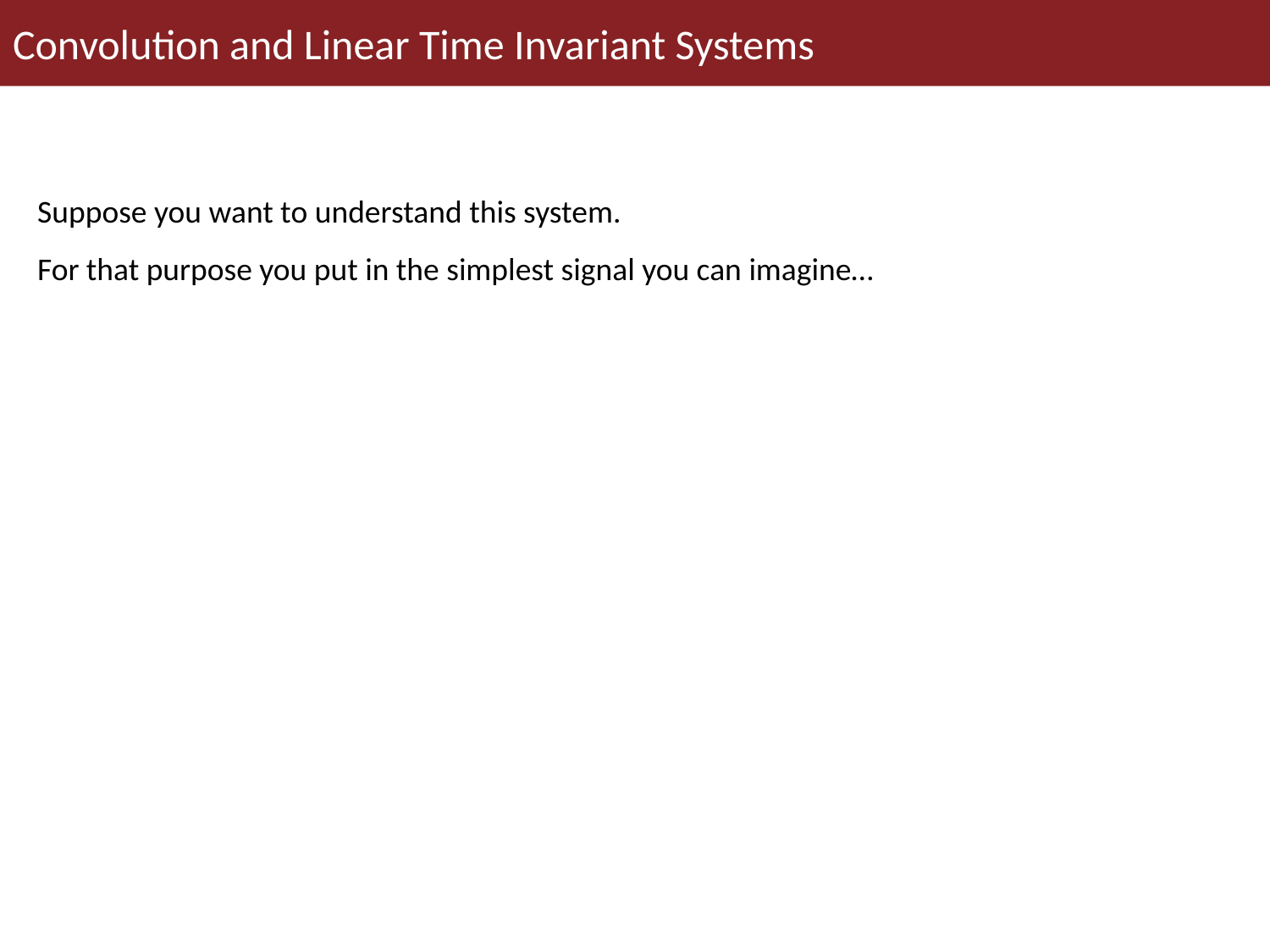

Convolution and Linear Time Invariant Systems
Suppose you want to understand this system.
For that purpose you put in the simplest signal you can imagine…